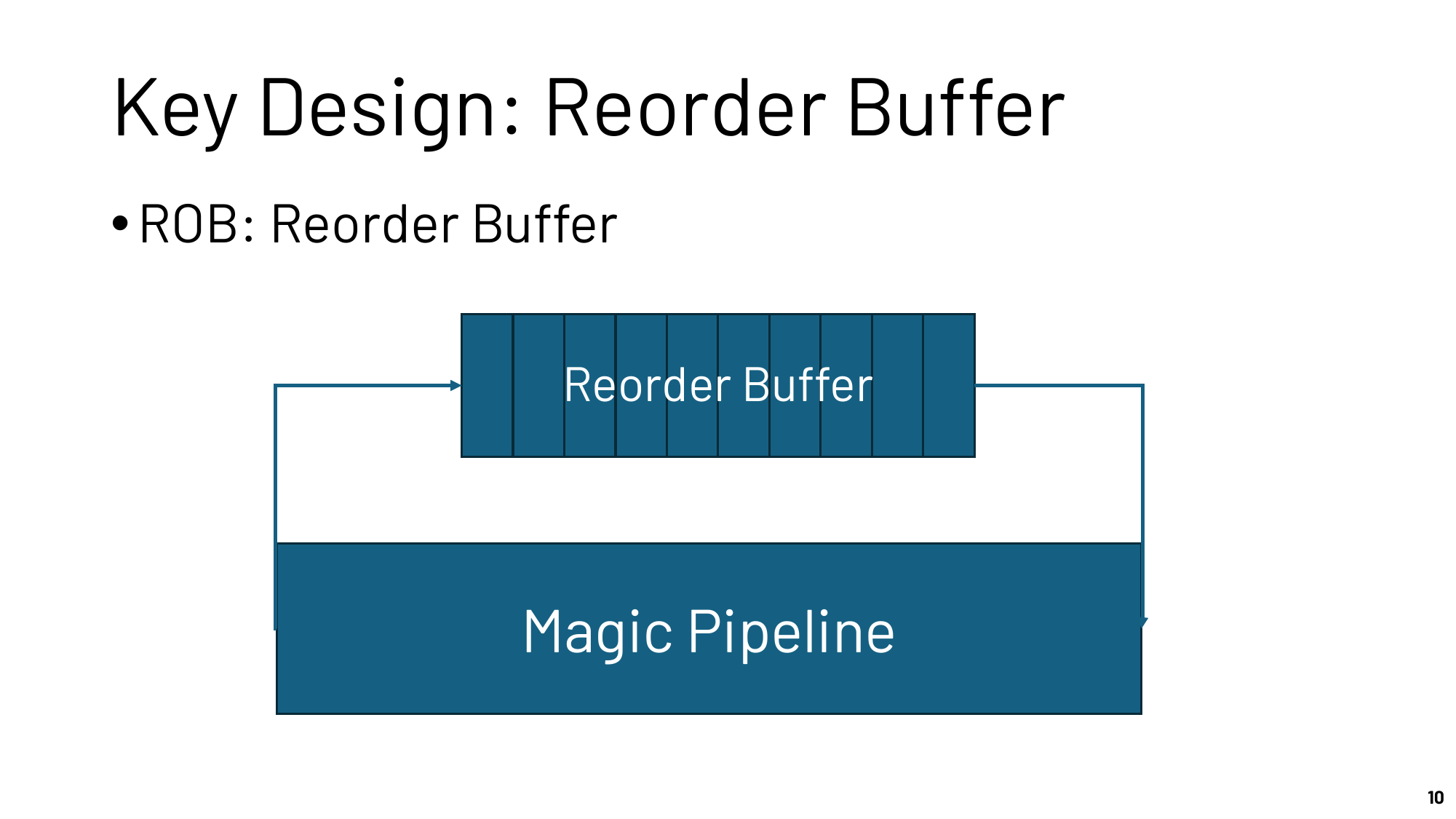

# Key Design: Reorder Buffer
ROB: Reorder Buffer

Reorder Buffer
Magic Pipeline
10